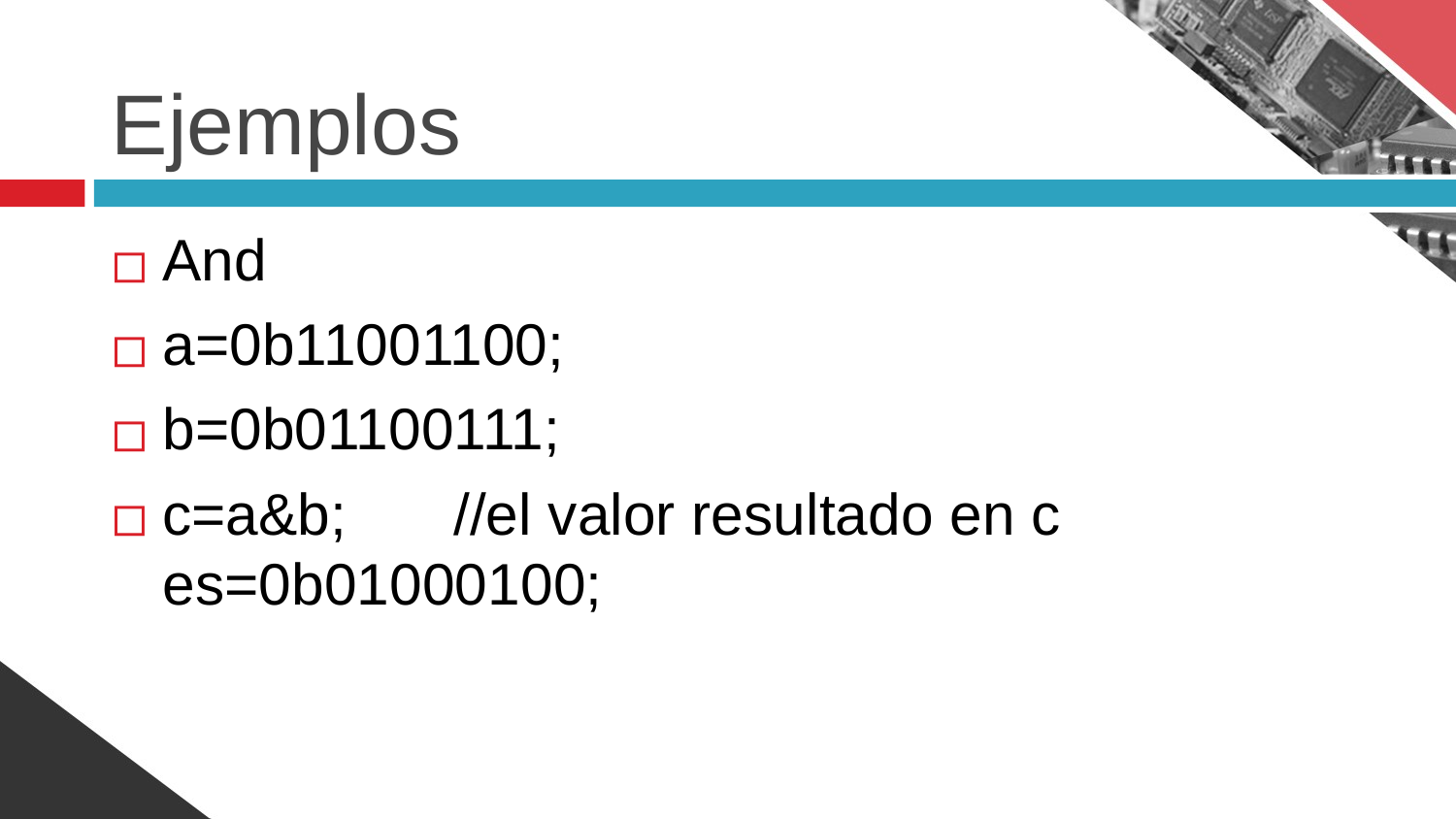

# Ejemplos
And
a=0b11001100;
b=0b01100111;
c=a&b;	//el valor resultado en c es=0b01000100;